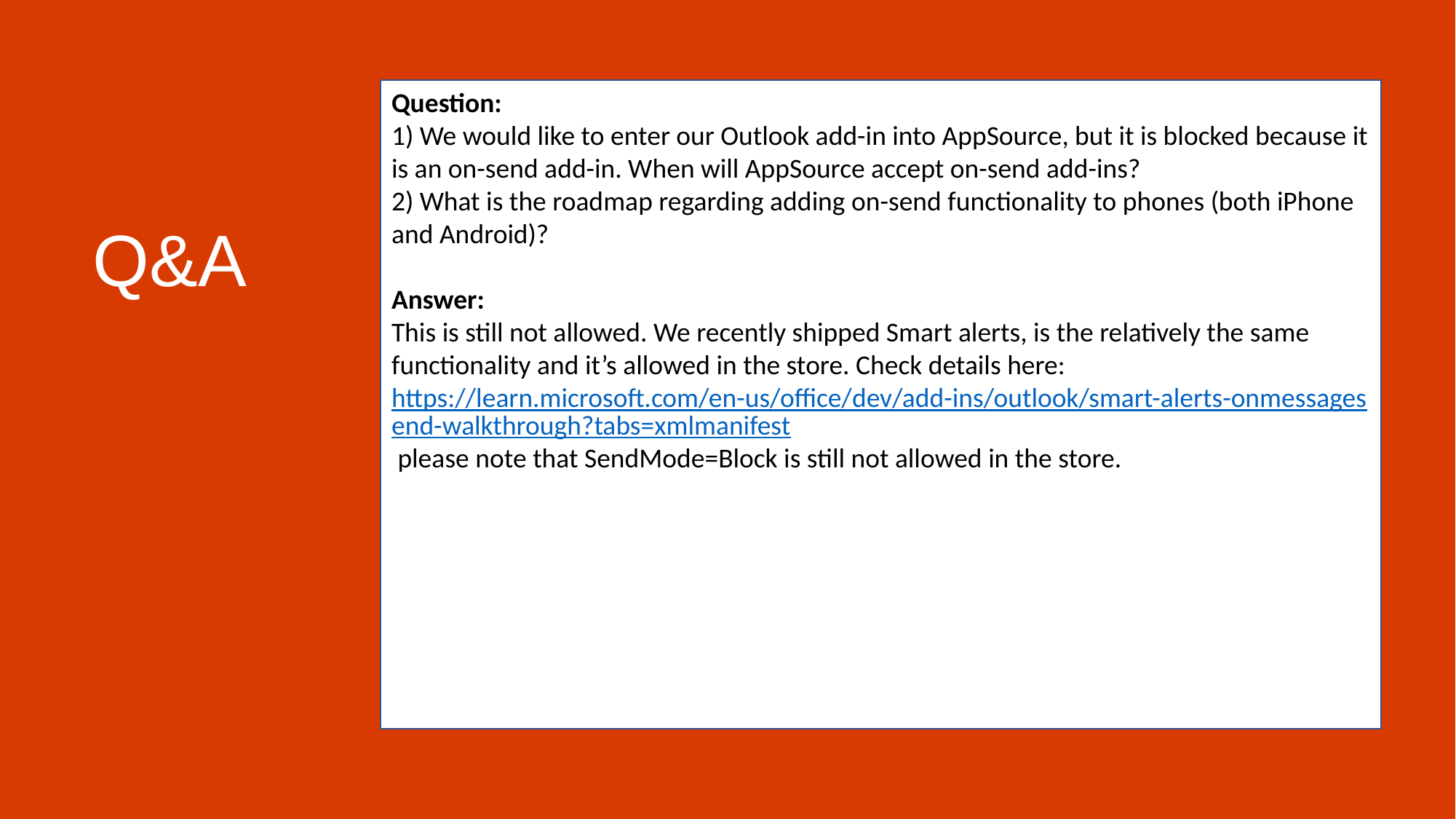

Question:
1) We would like to enter our Outlook add-in into AppSource, but it is blocked because it is an on-send add-in. When will AppSource accept on-send add-ins?
2) What is the roadmap regarding adding on-send functionality to phones (both iPhone and Android)?

Answer:
This is still not allowed. We recently shipped Smart alerts, is the relatively the same functionality and it’s allowed in the store. Check details here:  https://learn.microsoft.com/en-us/office/dev/add-ins/outlook/smart-alerts-onmessagesend-walkthrough?tabs=xmlmanifest please note that SendMode=Block is still not allowed in the store.
Q&A